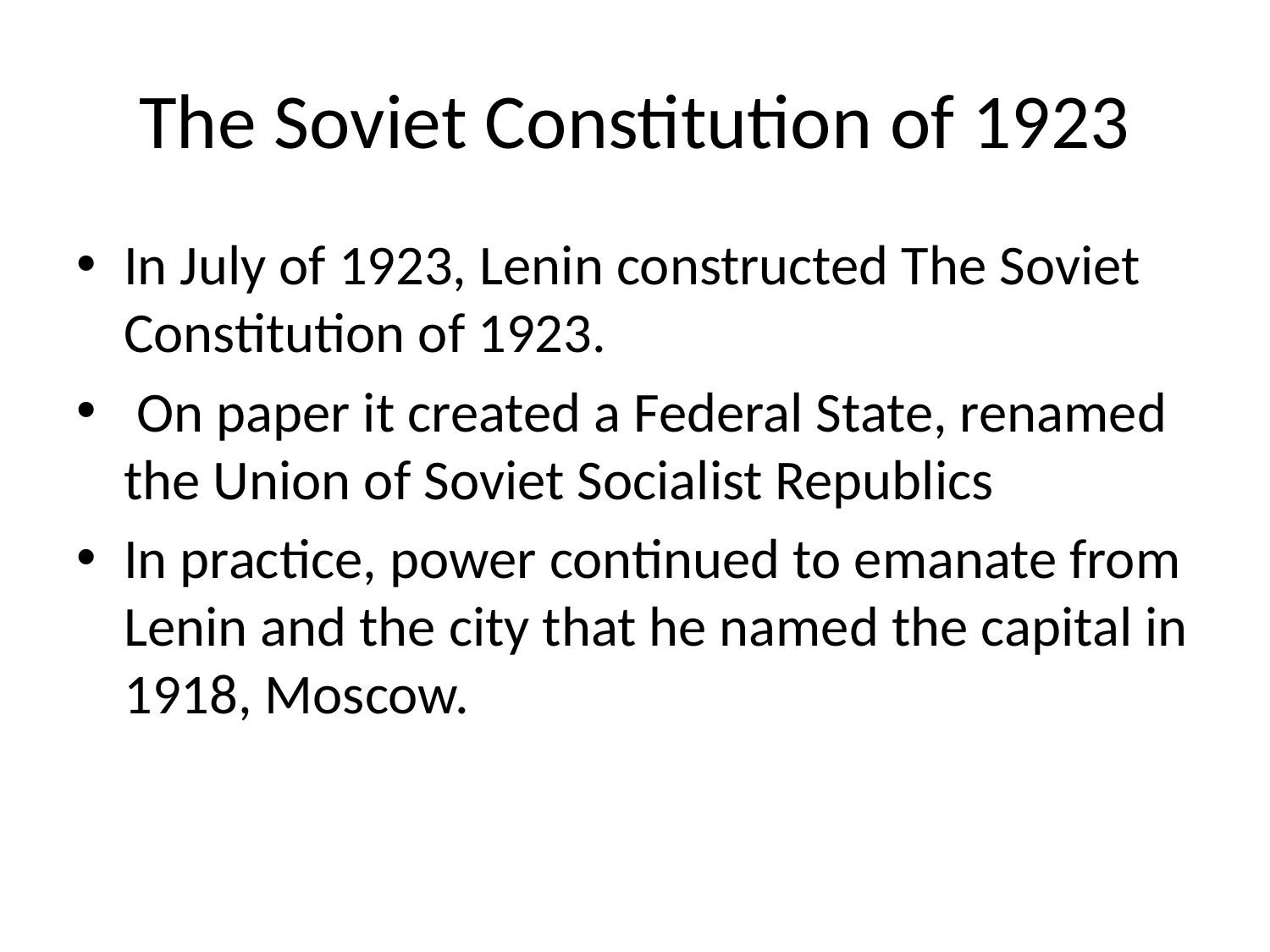

# The Soviet Constitution of 1923
In July of 1923, Lenin constructed The Soviet Constitution of 1923.
 On paper it created a Federal State, renamed the Union of Soviet Socialist Republics
In practice, power continued to emanate from Lenin and the city that he named the capital in 1918, Moscow.